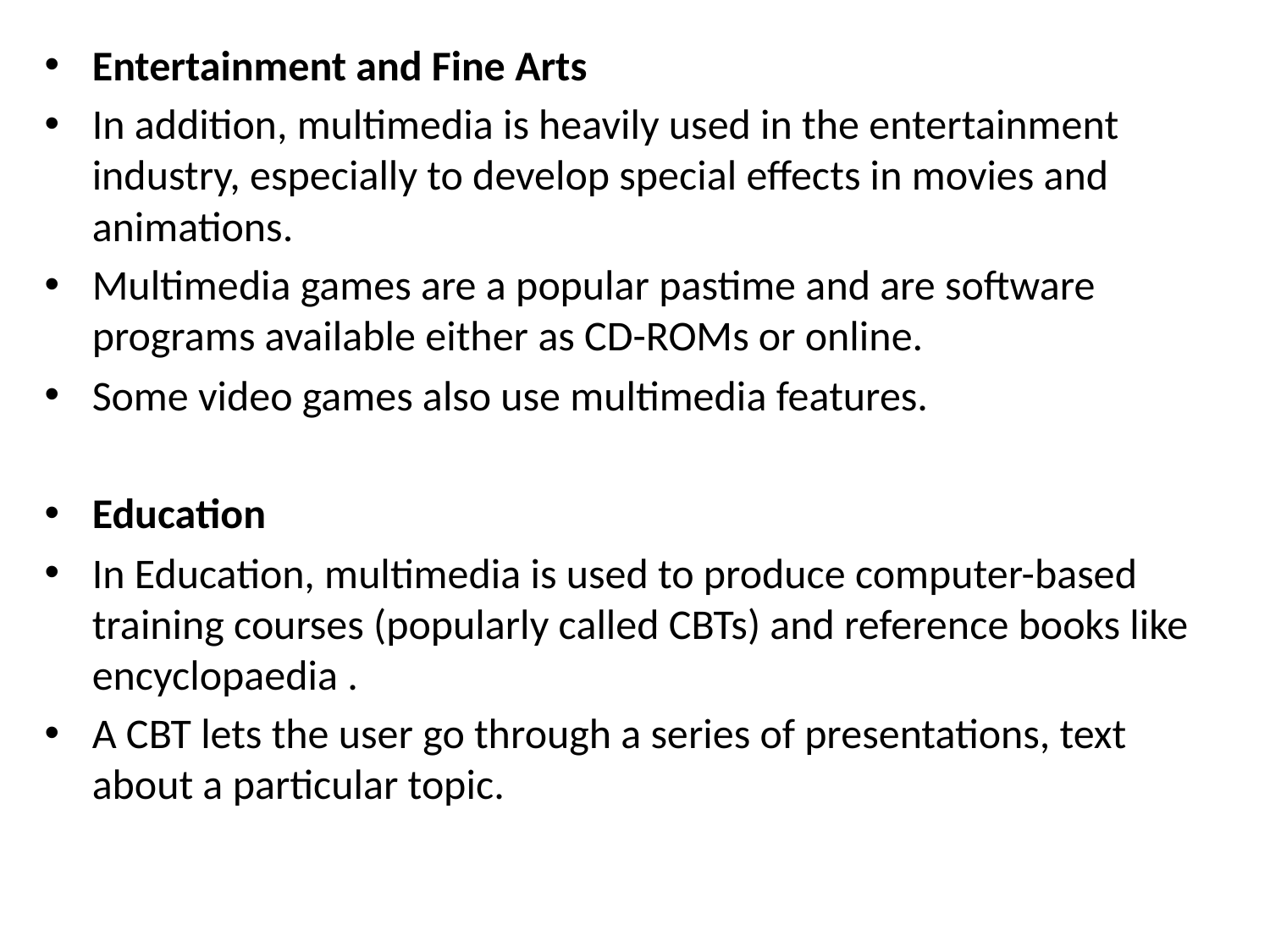

Entertainment and Fine Arts
In addition, multimedia is heavily used in the entertainment industry, especially to develop special effects in movies and animations.
Multimedia games are a popular pastime and are software programs available either as CD-ROMs or online.
Some video games also use multimedia features.

Education
In Education, multimedia is used to produce computer-based training courses (popularly called CBTs) and reference books like encyclopaedia .
A CBT lets the user go through a series of presentations, text about a particular topic.